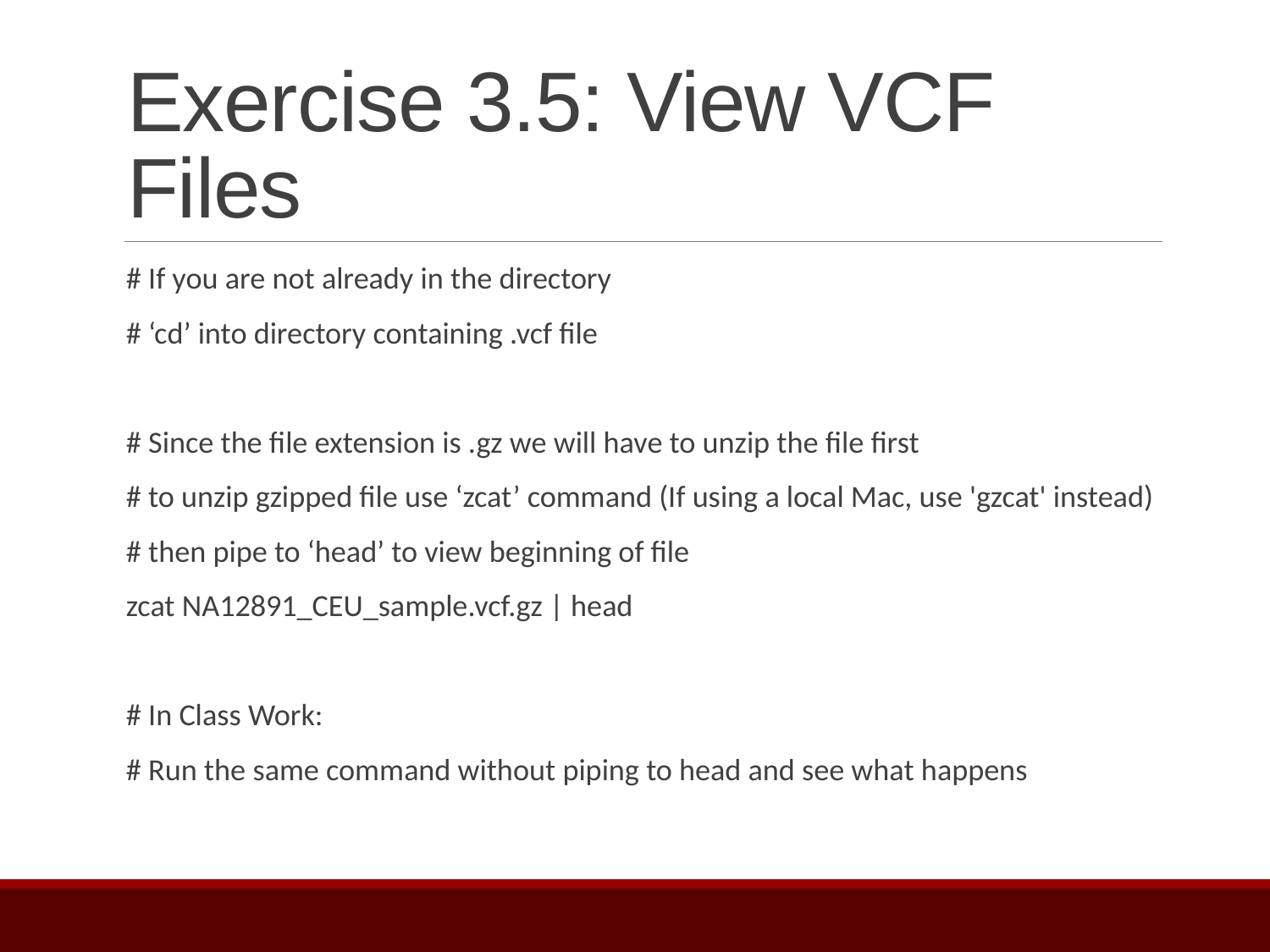

# Exercise 3.5: View VCF Files
# If you are not already in the directory
# ‘cd’ into directory containing .vcf file

# Since the file extension is .gz we will have to unzip the file first
# to unzip gzipped file use ‘zcat’ command (If using a local Mac, use 'gzcat' instead)
# then pipe to ‘head’ to view beginning of file
zcat NA12891_CEU_sample.vcf.gz | head

# In Class Work:
# Run the same command without piping to head and see what happens